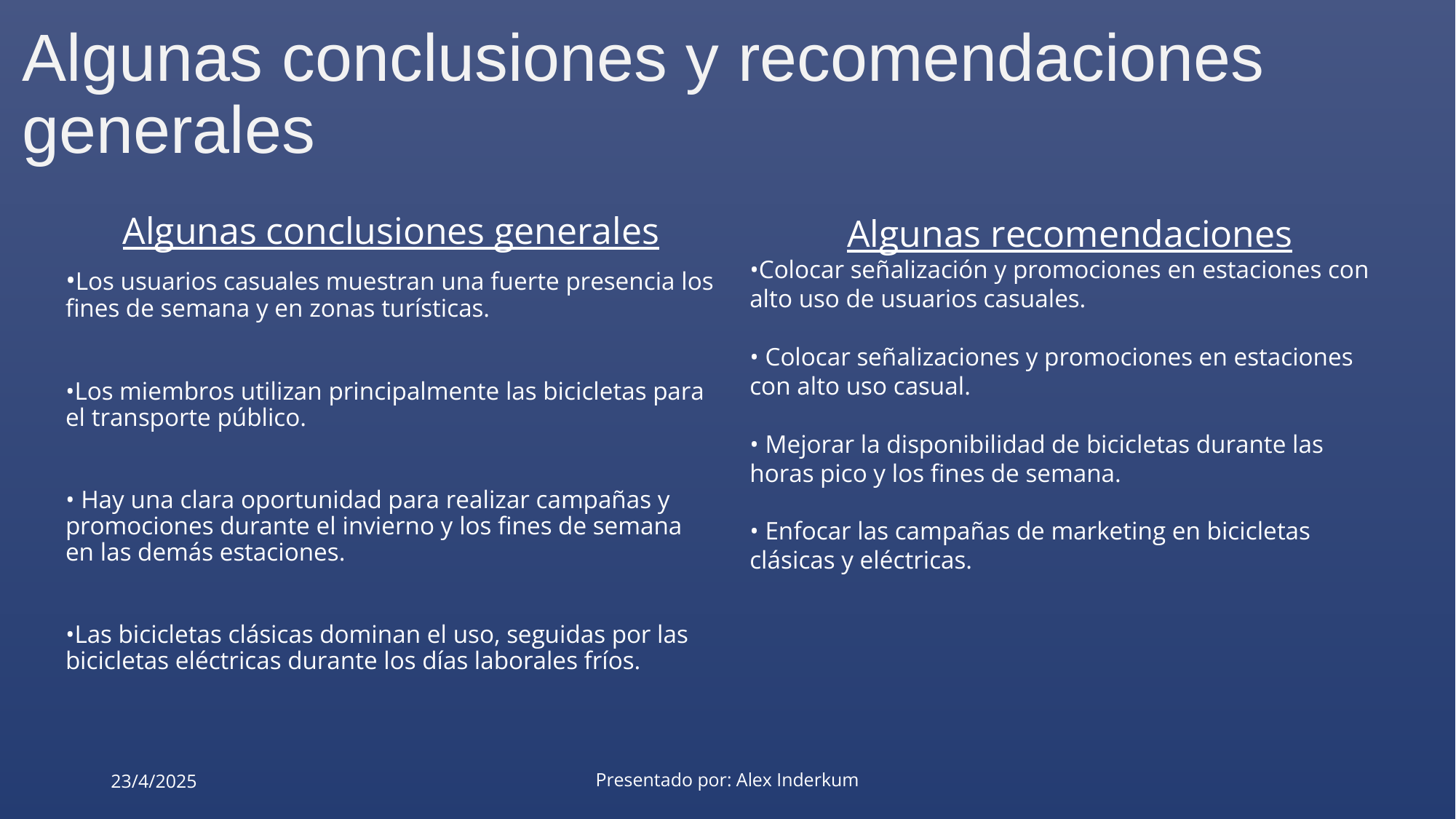

# Algunas conclusiones y recomendaciones generales
Algunas recomendaciones
•Colocar señalización y promociones en estaciones con alto uso de usuarios casuales.

• Colocar señalizaciones y promociones en estaciones con alto uso casual.

• Mejorar la disponibilidad de bicicletas durante las horas pico y los fines de semana.

• Enfocar las campañas de marketing en bicicletas clásicas y eléctricas.

Algunas conclusiones generales
•Los usuarios casuales muestran una fuerte presencia los fines de semana y en zonas turísticas.

•Los miembros utilizan principalmente las bicicletas para el transporte público.

• Hay una clara oportunidad para realizar campañas y promociones durante el invierno y los fines de semana en las demás estaciones.

•Las bicicletas clásicas dominan el uso, seguidas por las bicicletas eléctricas durante los días laborales fríos.
23/4/2025
Presentado por: Alex Inderkum